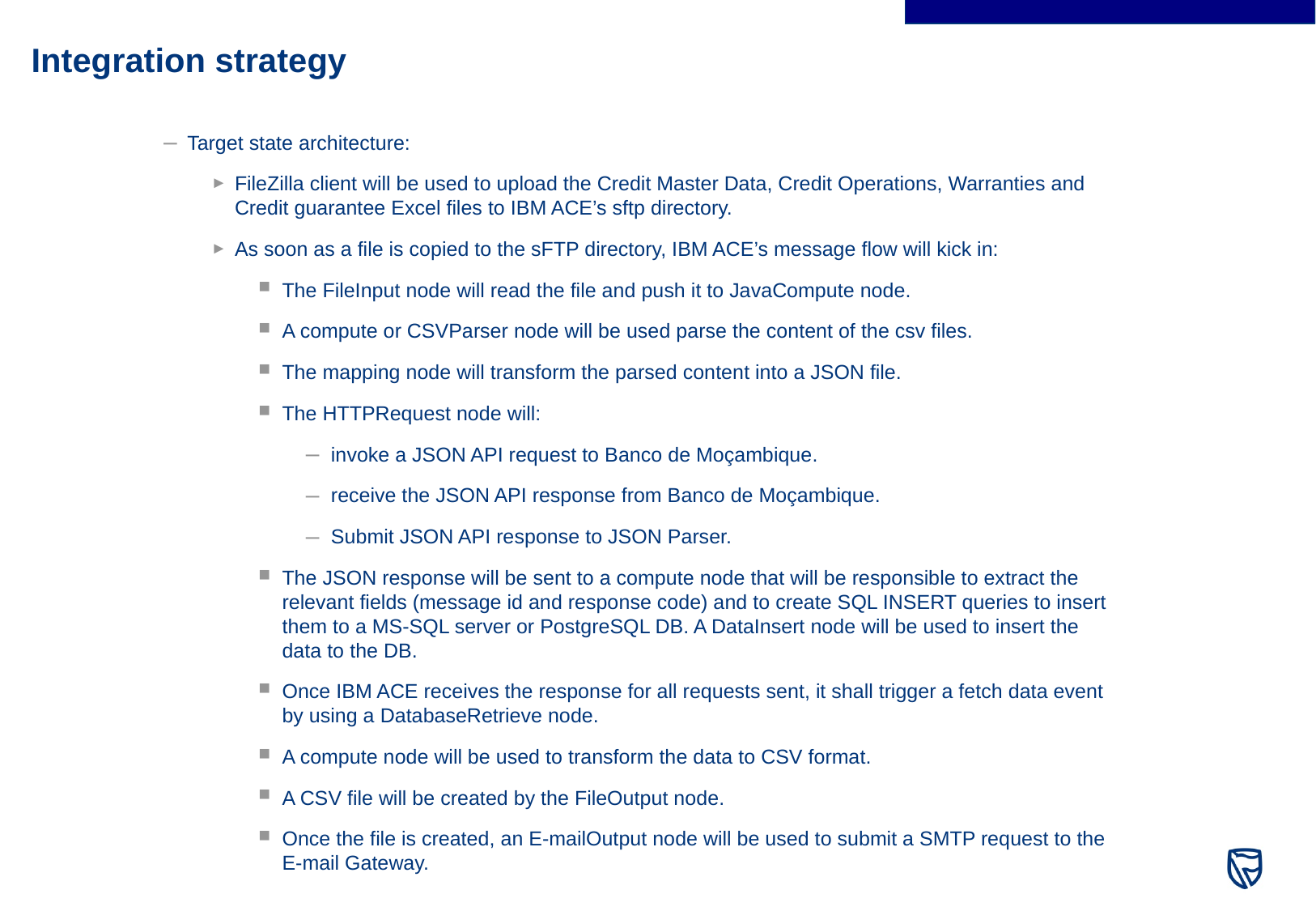

# Integration strategy
Target state architecture:
FileZilla client will be used to upload the Credit Master Data, Credit Operations, Warranties and Credit guarantee Excel files to IBM ACE’s sftp directory.
As soon as a file is copied to the sFTP directory, IBM ACE’s message flow will kick in:
The FileInput node will read the file and push it to JavaCompute node.
A compute or CSVParser node will be used parse the content of the csv files.
The mapping node will transform the parsed content into a JSON file.
The HTTPRequest node will:
invoke a JSON API request to Banco de Moçambique.
receive the JSON API response from Banco de Moçambique.
Submit JSON API response to JSON Parser.
The JSON response will be sent to a compute node that will be responsible to extract the relevant fields (message id and response code) and to create SQL INSERT queries to insert them to a MS-SQL server or PostgreSQL DB. A DataInsert node will be used to insert the data to the DB.
Once IBM ACE receives the response for all requests sent, it shall trigger a fetch data event by using a DatabaseRetrieve node.
A compute node will be used to transform the data to CSV format.
A CSV file will be created by the FileOutput node.
Once the file is created, an E-mailOutput node will be used to submit a SMTP request to the E-mail Gateway.